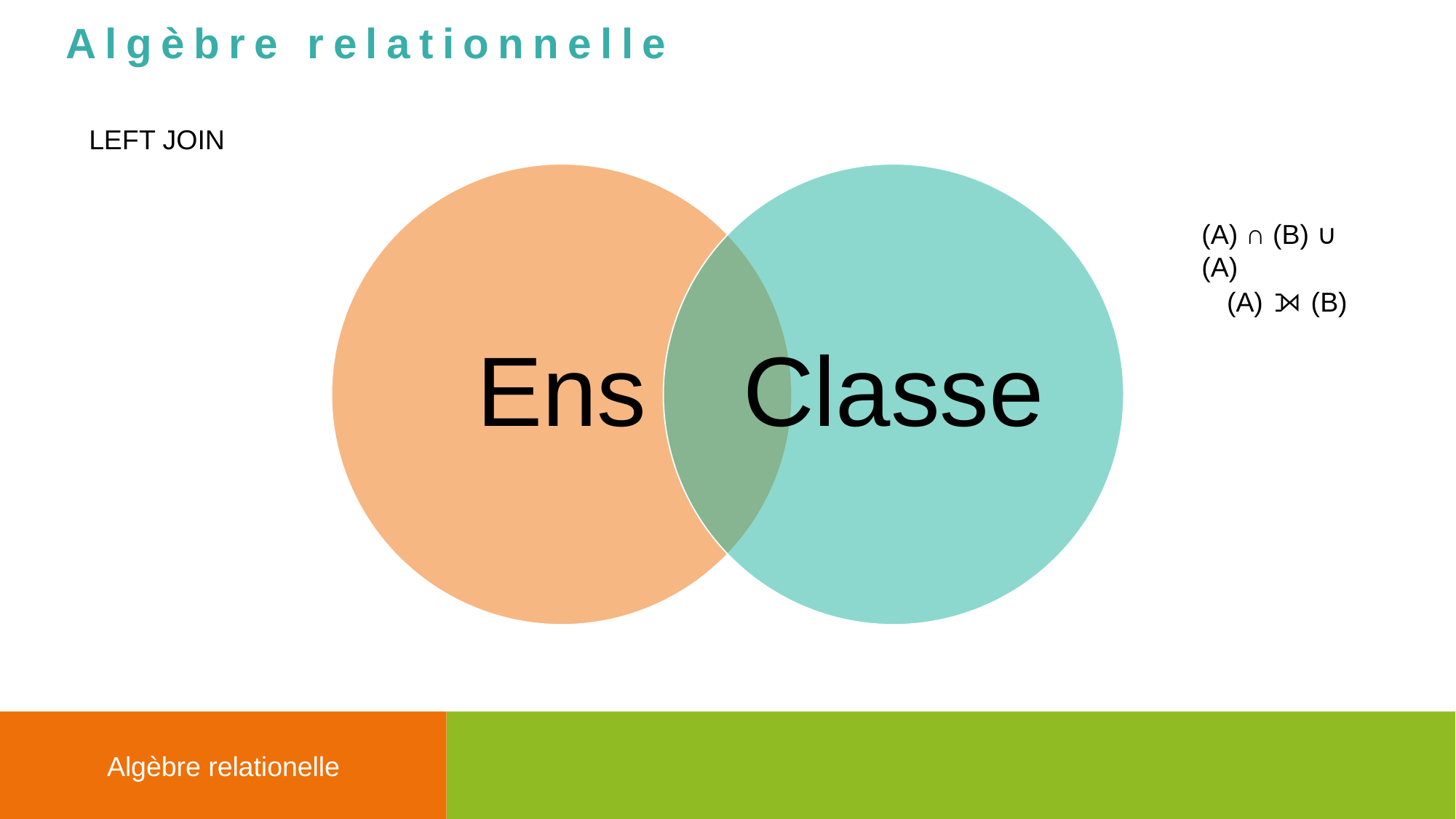

Algèbre relationnelle
LEFT JOIN
Ens
Classe
(A) ∩ (B) ∪ (A)
(A) ⟕ (B)
Algèbre relationelle